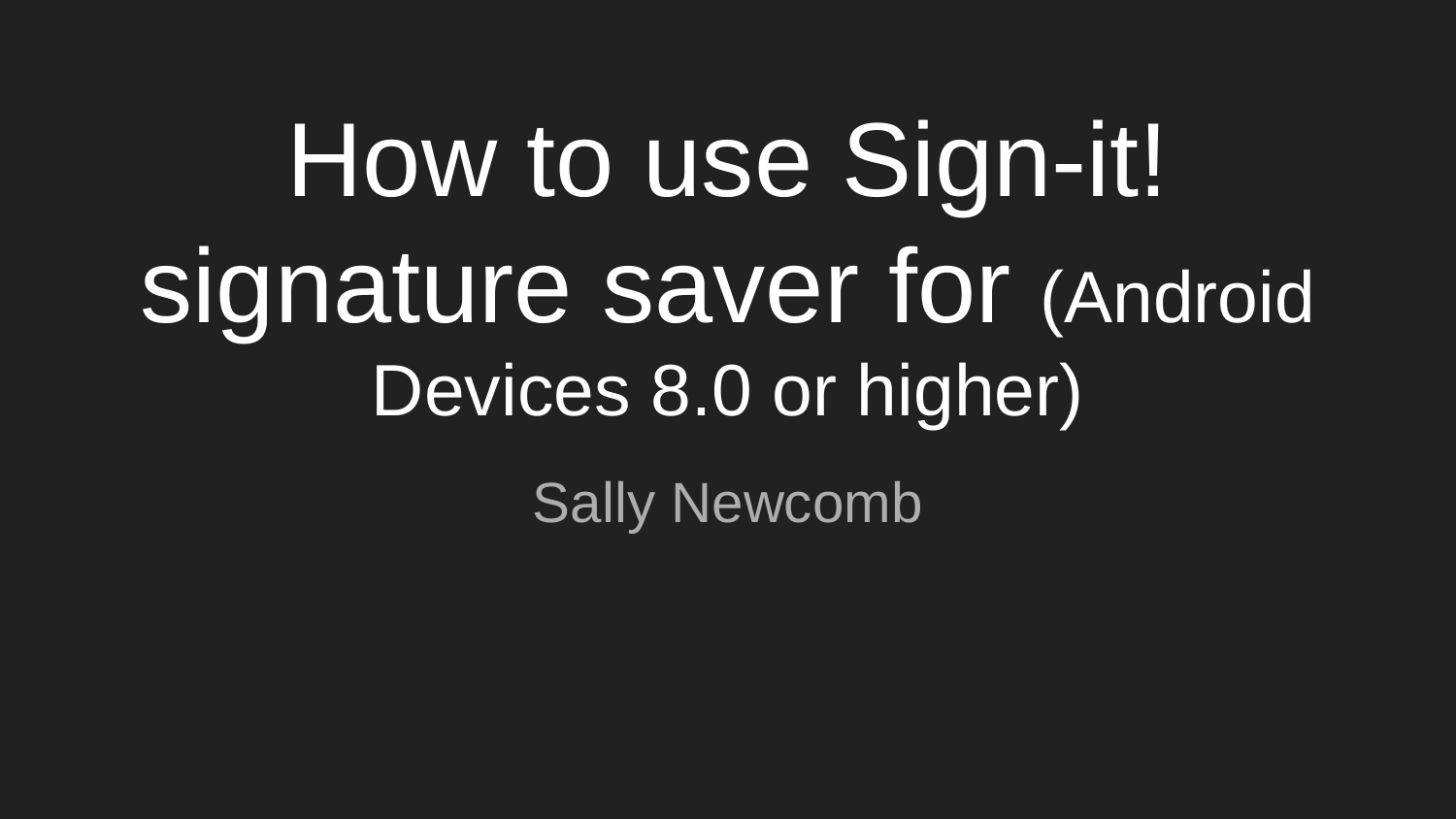

# How to use Sign-it! signature saver for (Android Devices 8.0 or higher)
Sally Newcomb